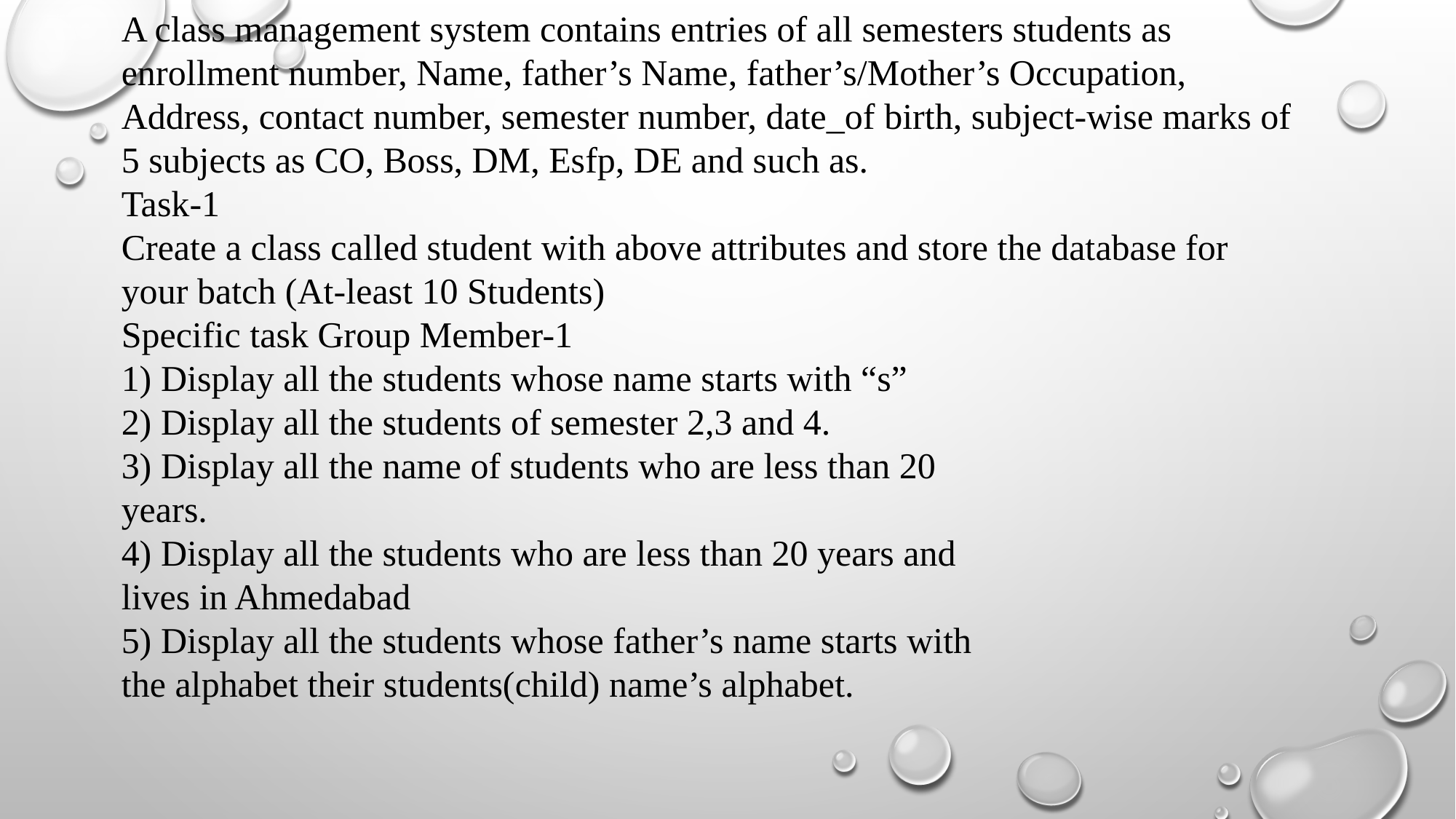

A class management system contains entries of all semesters students as enrollment number, Name, father’s Name, father’s/Mother’s Occupation, Address, contact number, semester number, date_of birth, subject-wise marks of 5 subjects as CO, Boss, DM, Esfp, DE and such as.
Task-1
Create a class called student with above attributes and store the database for your batch (At-least 10 Students)
Specific task Group Member-1
1) Display all the students whose name starts with “s”
2) Display all the students of semester 2,3 and 4.
3) Display all the name of students who are less than 20
years.
4) Display all the students who are less than 20 years and
lives in Ahmedabad
5) Display all the students whose father’s name starts with
the alphabet their students(child) name’s alphabet.